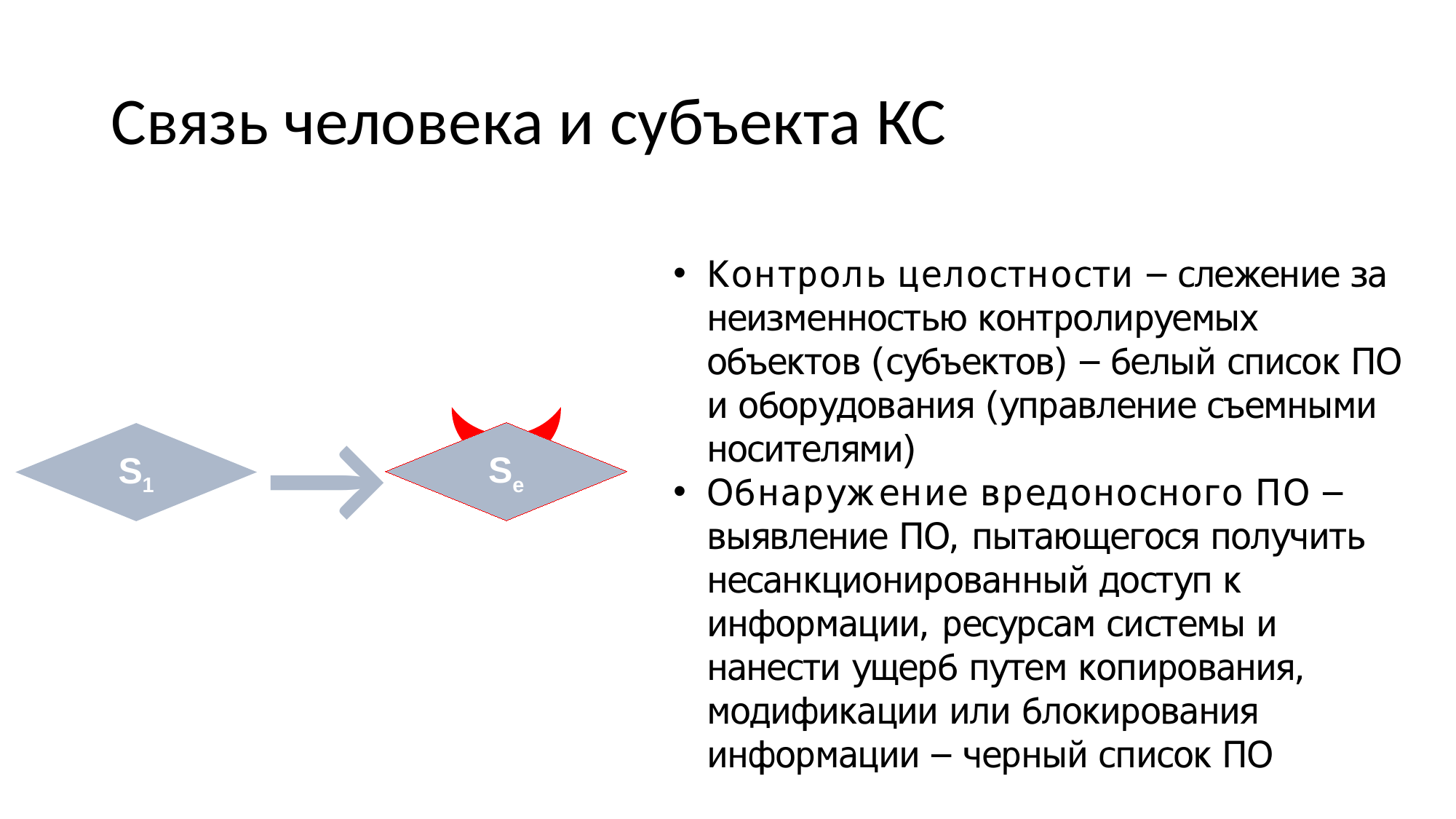

# Связь человека и субъекта КС
Контроль целостности – слежение за неизменностью контролируемых объектов (субъектов) – белый список ПО и оборудования (управление съемными носителями)
Обнаружение вредоносного ПО – выявление ПО, пытающегося получить несанкционированный доступ к информации, ресурсам системы и нанести ущерб путем копирования, модификации или блокирования информации – черный список ПО

→
Se
S1